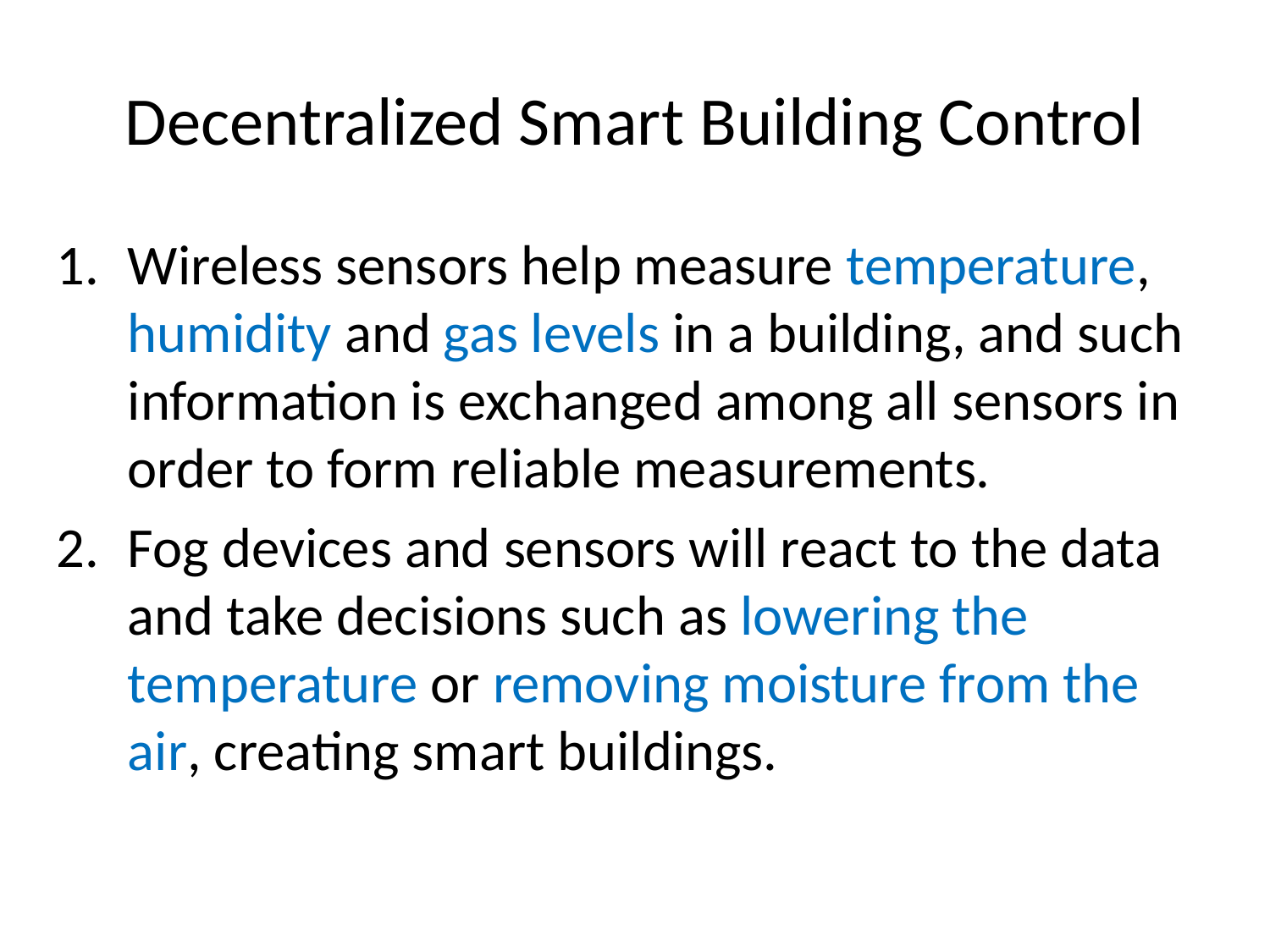

# Decentralized Smart Building Control
Wireless sensors help measure temperature, humidity and gas levels in a building, and such information is exchanged among all sensors in order to form reliable measurements.
Fog devices and sensors will react to the data and take decisions such as lowering the temperature or removing moisture from the air, creating smart buildings.